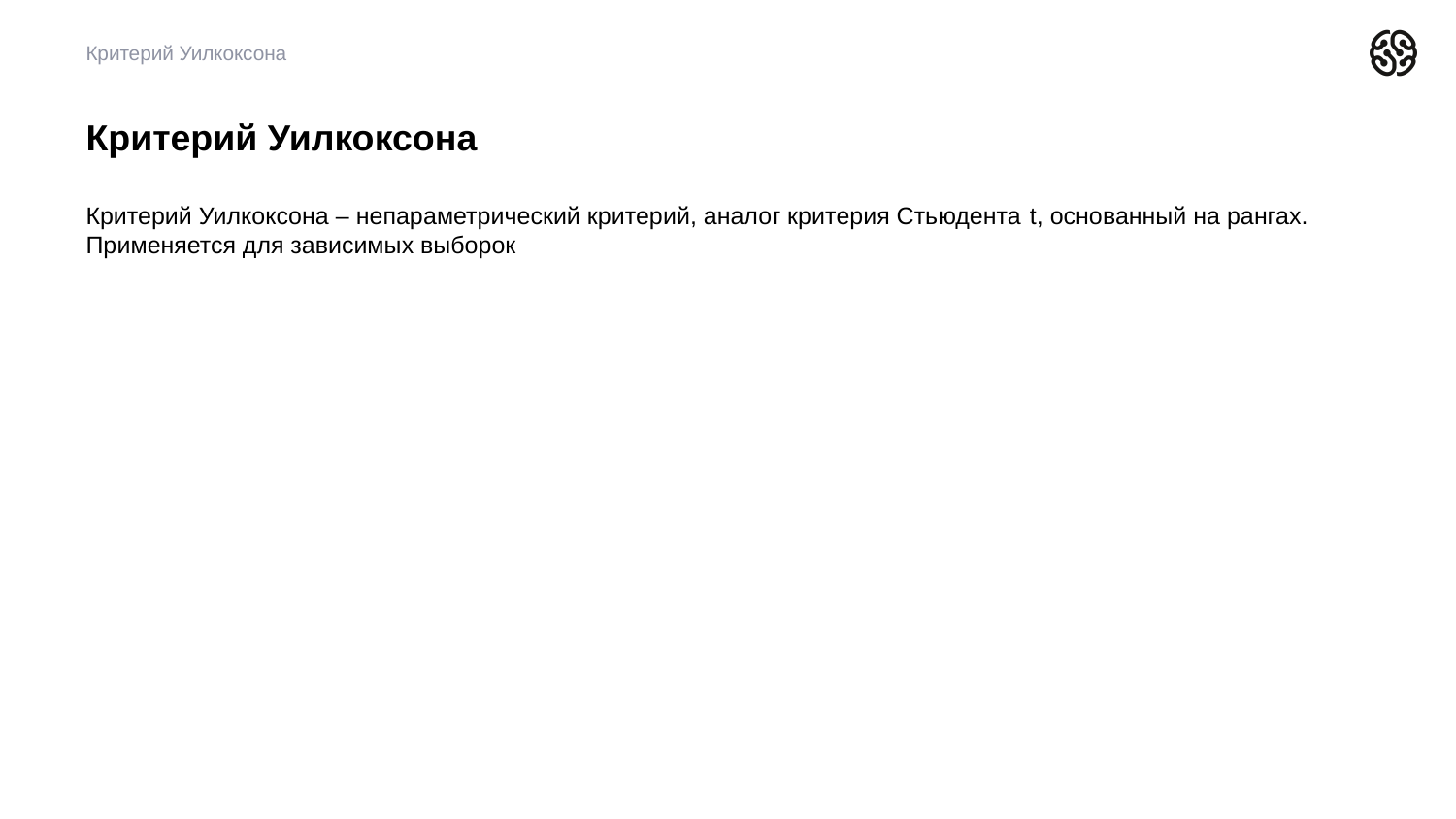

Критерий Уилкоксона
# Критерий Уилкоксона
Критерий Уилкоксона – непараметрический критерий, аналог критерия Стьюдента t, основанный на рангах. Применяется для зависимых выборок